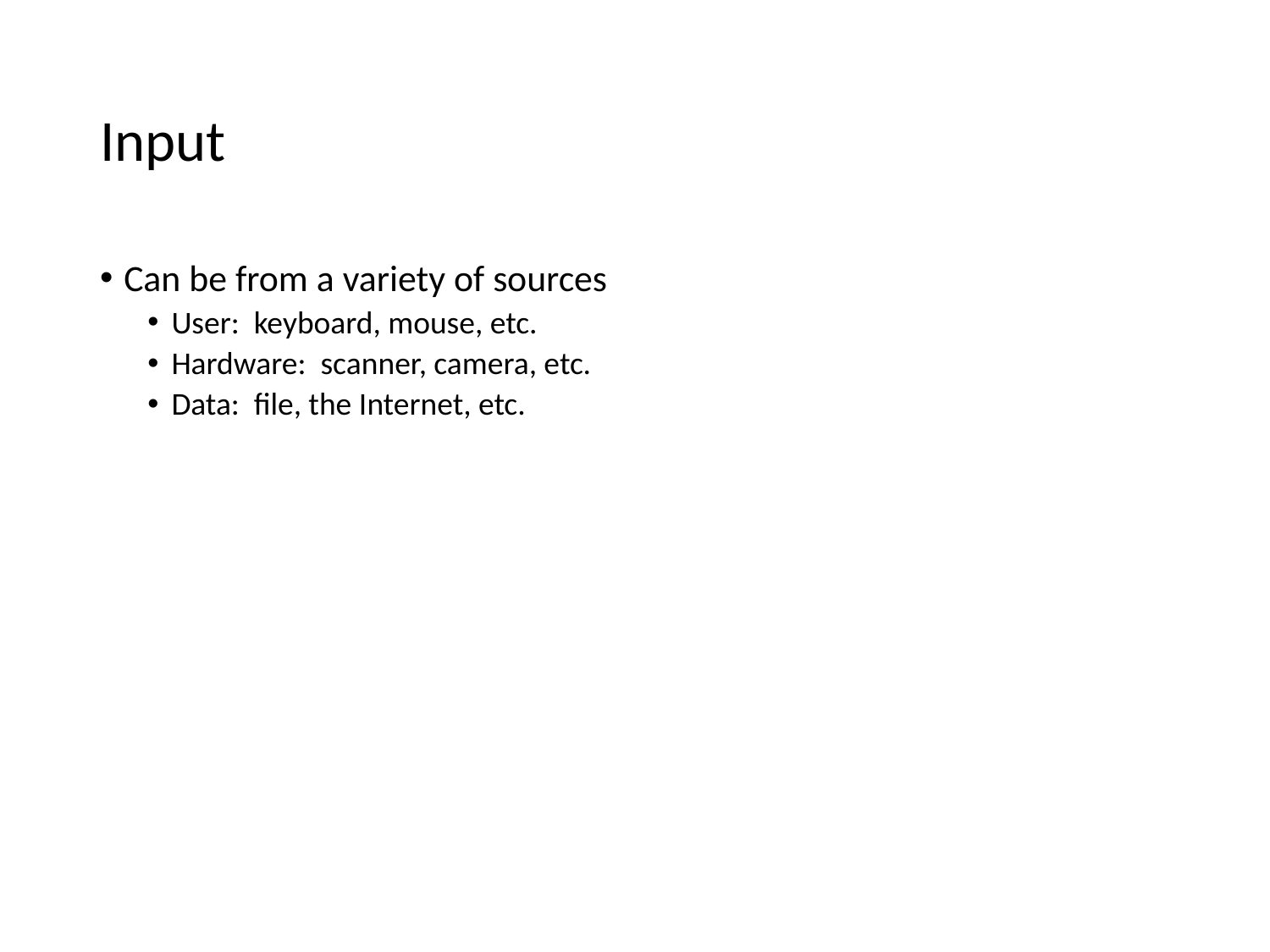

# Input
Can be from a variety of sources
User:  keyboard, mouse, etc.
Hardware:  scanner, camera, etc.
Data:  file, the Internet, etc.